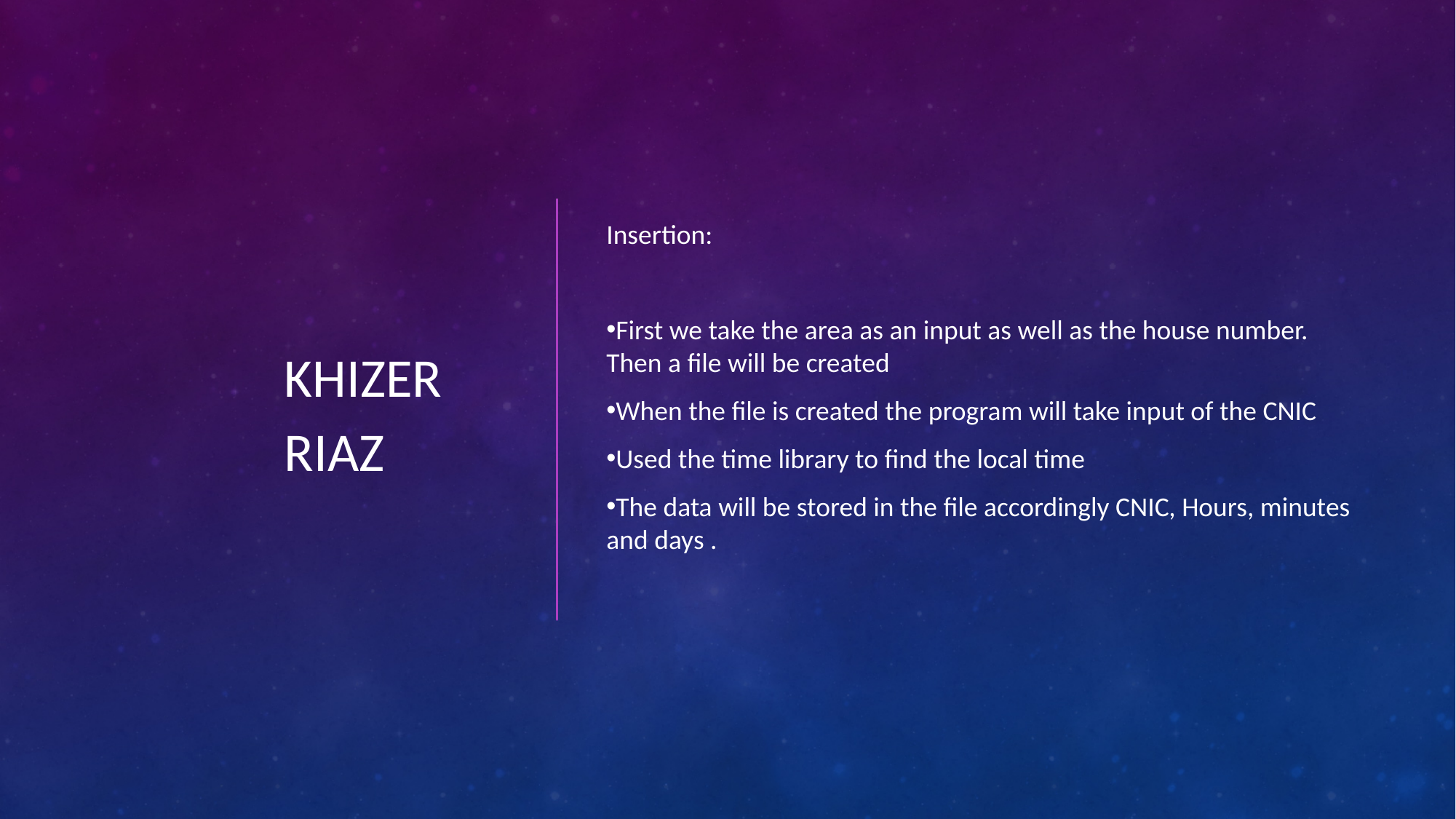

Insertion:

First we take the area as an input as well as the house number. Then a file will be created
When the file is created the program will take input of the CNIC
Used the time library to find the local time
The data will be stored in the file accordingly CNIC, Hours, minutes and days .

KHIZER
RIAZ